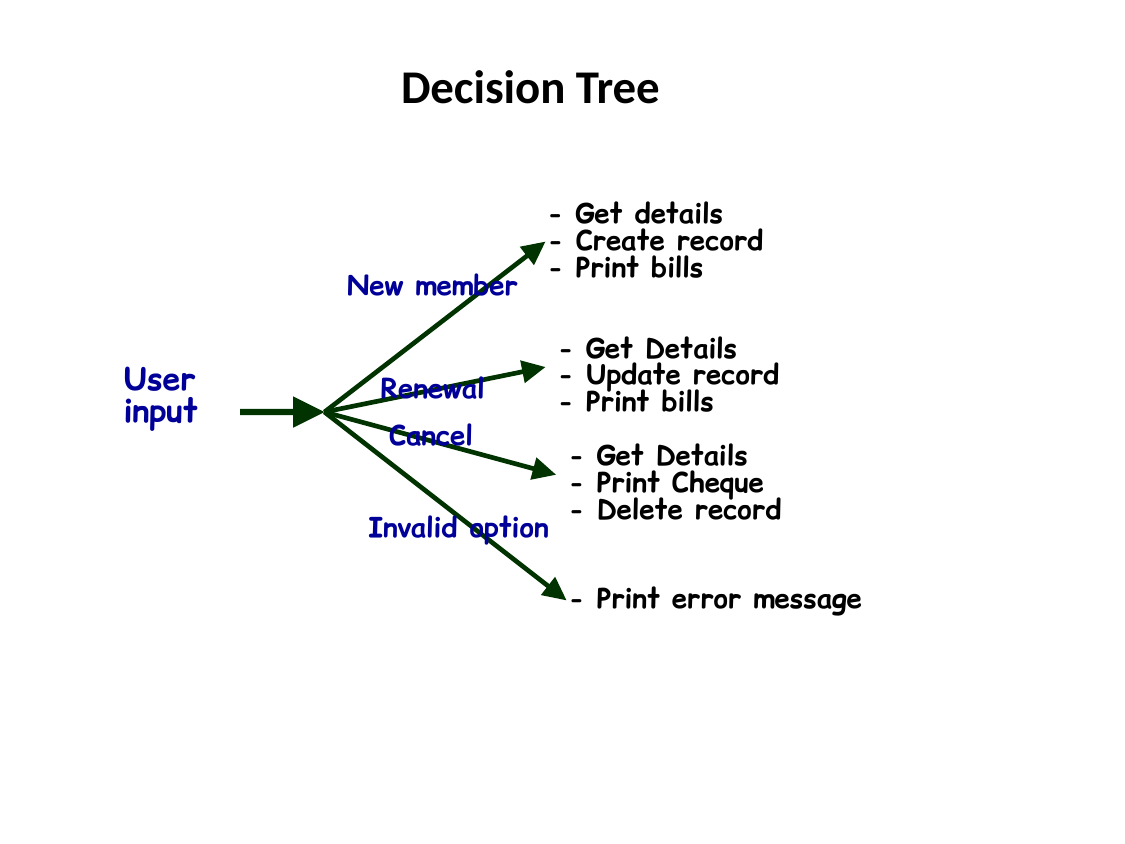

# Decision Tree
- Get details
- Create record

- Print bills
New member
- Get Details
- Update record
User
input

Renewal
- Print bills

Cancel
- Get Details
- Print Cheque
- Delete record
Invalid option
- Print error message